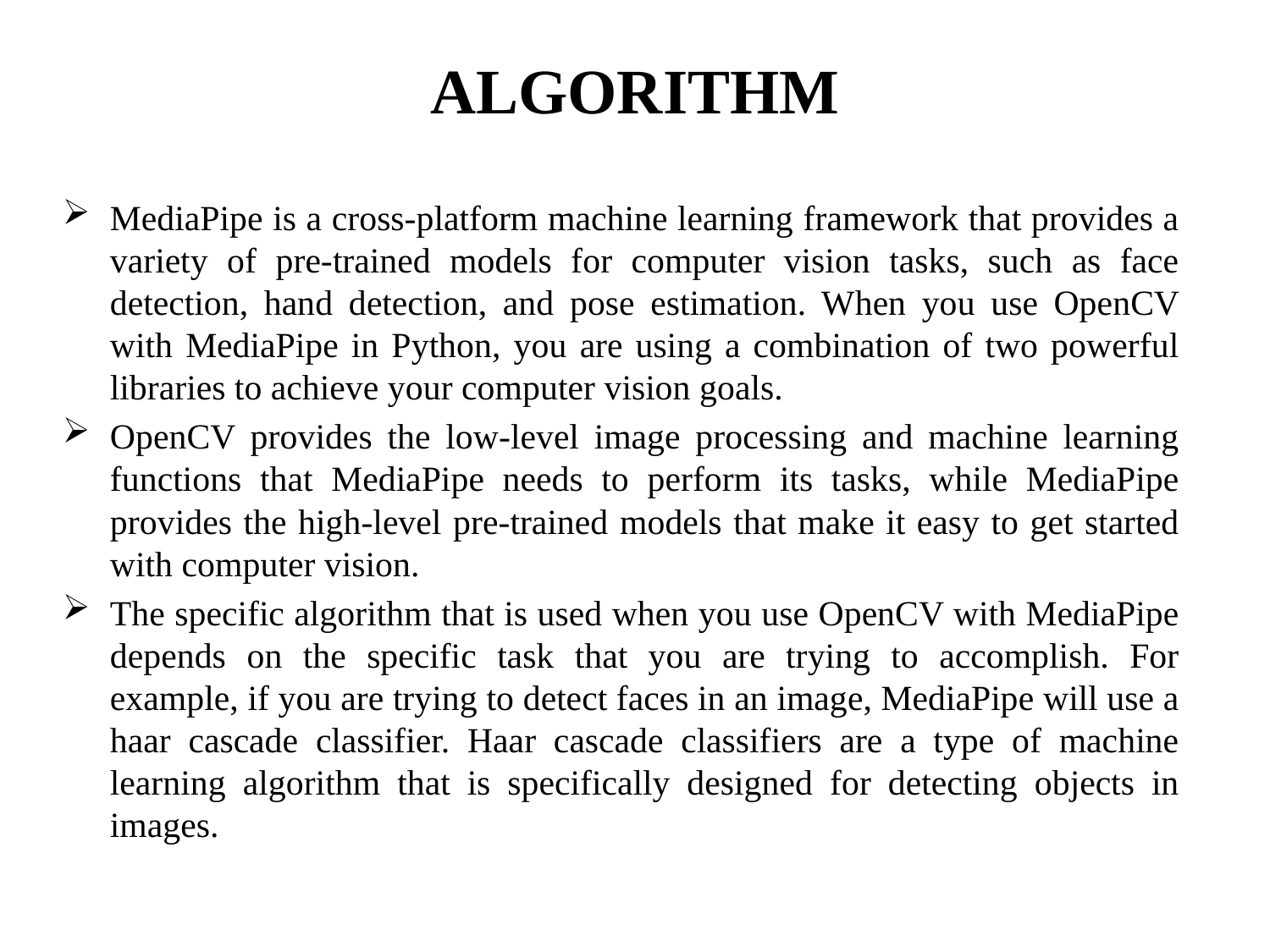

# ALGORITHM

MediaPipe is a cross-platform machine learning framework that provides a variety of pre-trained models for computer vision tasks, such as face detection, hand detection, and pose estimation. When you use OpenCV with MediaPipe in Python, you are using a combination of two powerful libraries to achieve your computer vision goals.
OpenCV provides the low-level image processing and machine learning functions that MediaPipe needs to perform its tasks, while MediaPipe provides the high-level pre-trained models that make it easy to get started with computer vision.
The specific algorithm that is used when you use OpenCV with MediaPipe depends on the specific task that you are trying to accomplish. For example, if you are trying to detect faces in an image, MediaPipe will use a haar cascade classifier. Haar cascade classifiers are a type of machine learning algorithm that is specifically designed for detecting objects in images.